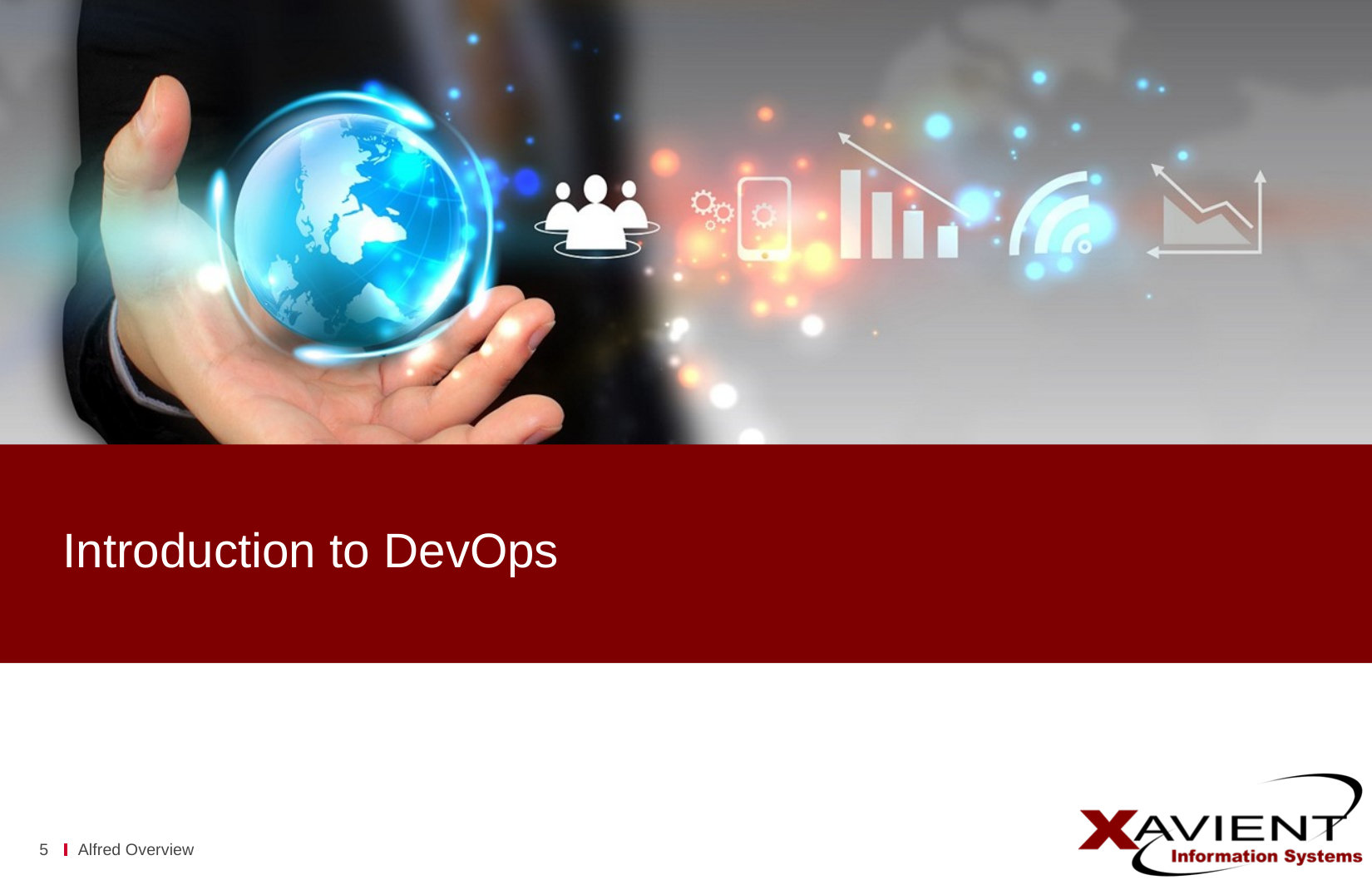

# Introduction to DevOps
5
Alfred Overview